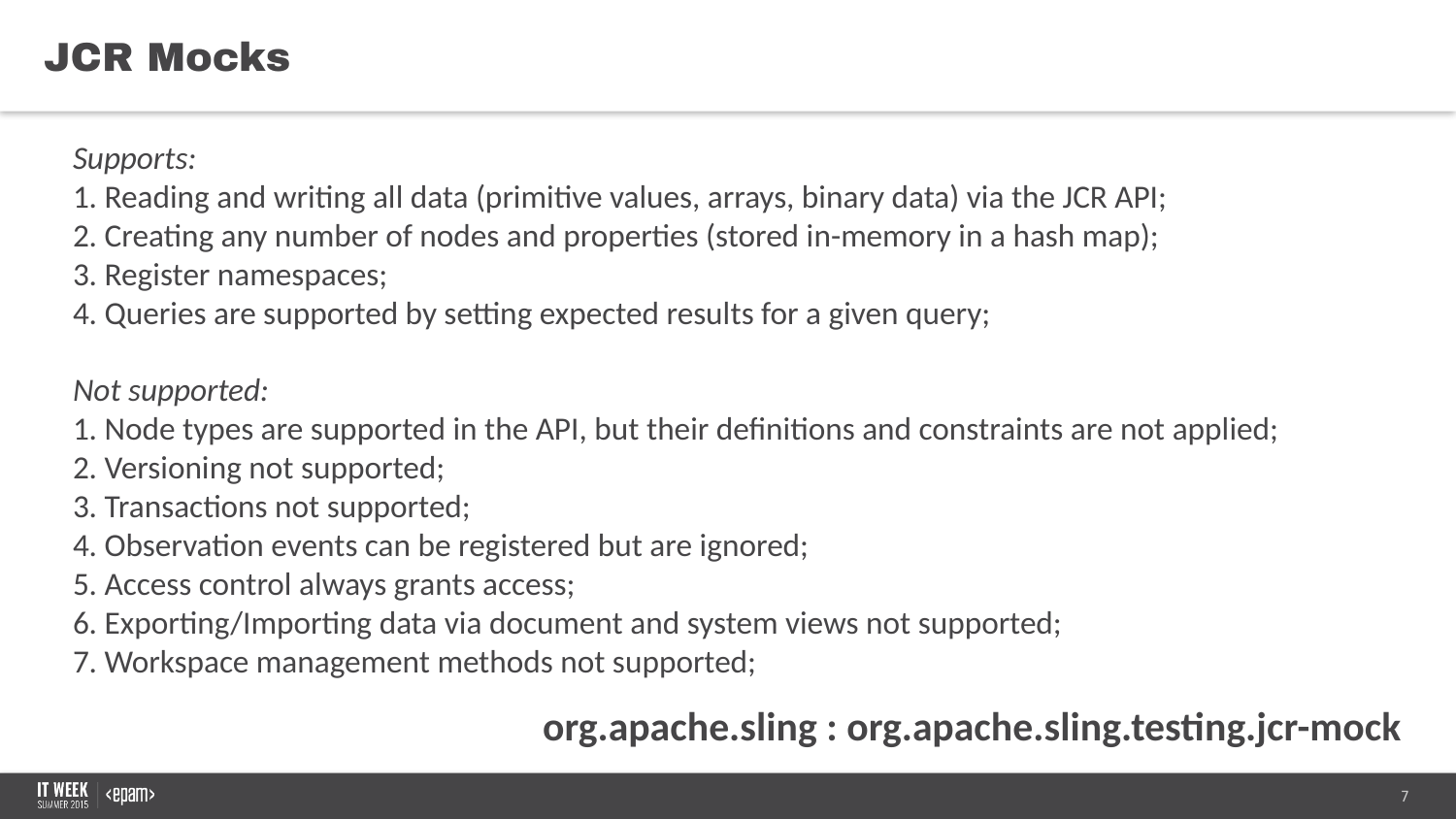

JCR Mocks

Supports:
1. Reading and writing all data (primitive values, arrays, binary data) via the JCR API;
2. Creating any number of nodes and properties (stored in-memory in a hash map);
3. Register namespaces;
4. Queries are supported by setting expected results for a given query;

Not supported:
1. Node types are supported in the API, but their definitions and constraints are not applied;
2. Versioning not supported;
3. Transactions not supported;
4. Observation events can be registered but are ignored;
5. Access control always grants access;
6. Exporting/Importing data via document and system views not supported;
7. Workspace management methods not supported;
org.apache.sling : org.apache.sling.testing.jcr-mock